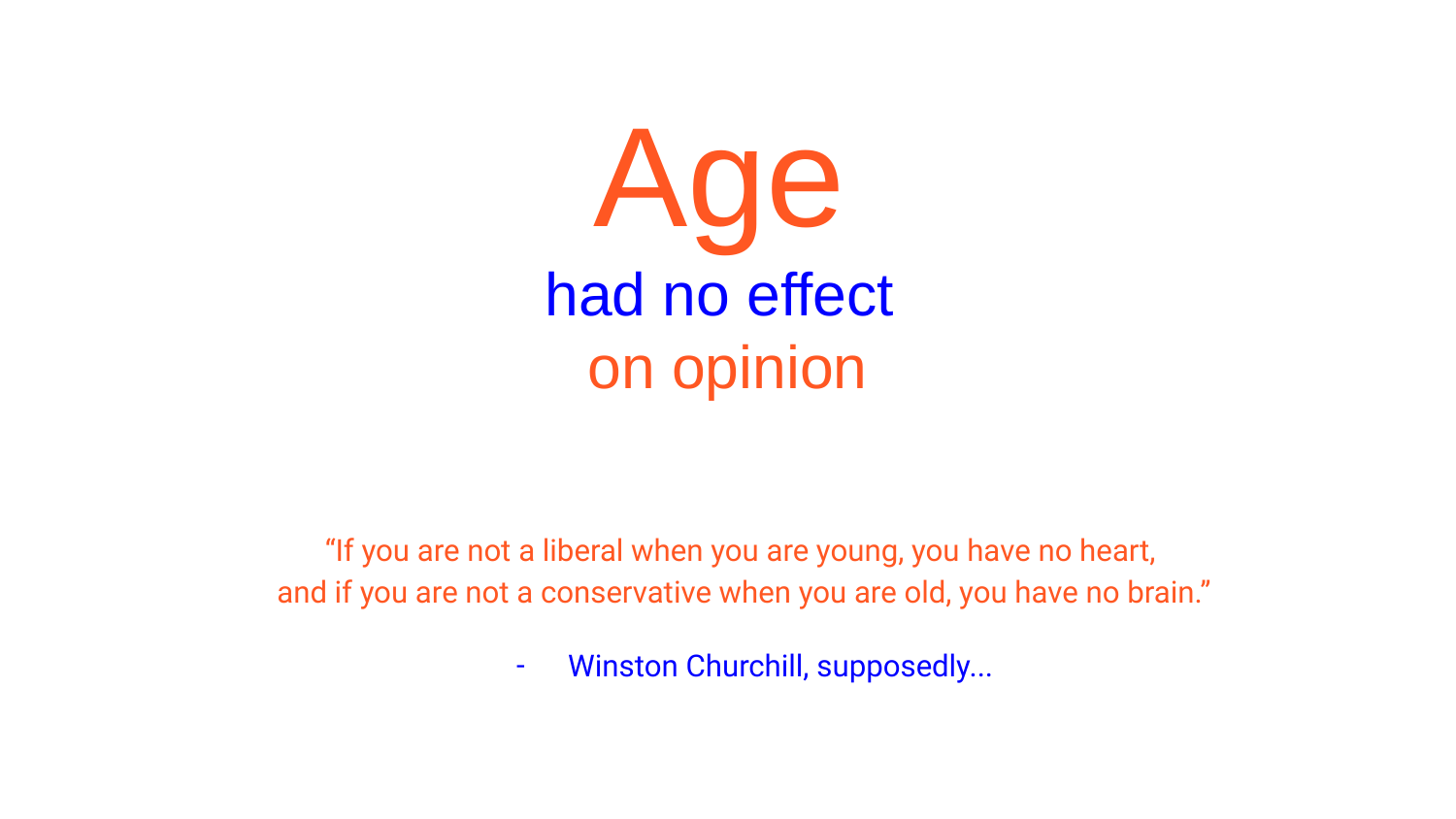

# Age
had no effect
on opinion

“If you are not a liberal when you are young, you have no heart,
and if you are not a conservative when you are old, you have no brain.”
Winston Churchill, supposedly...